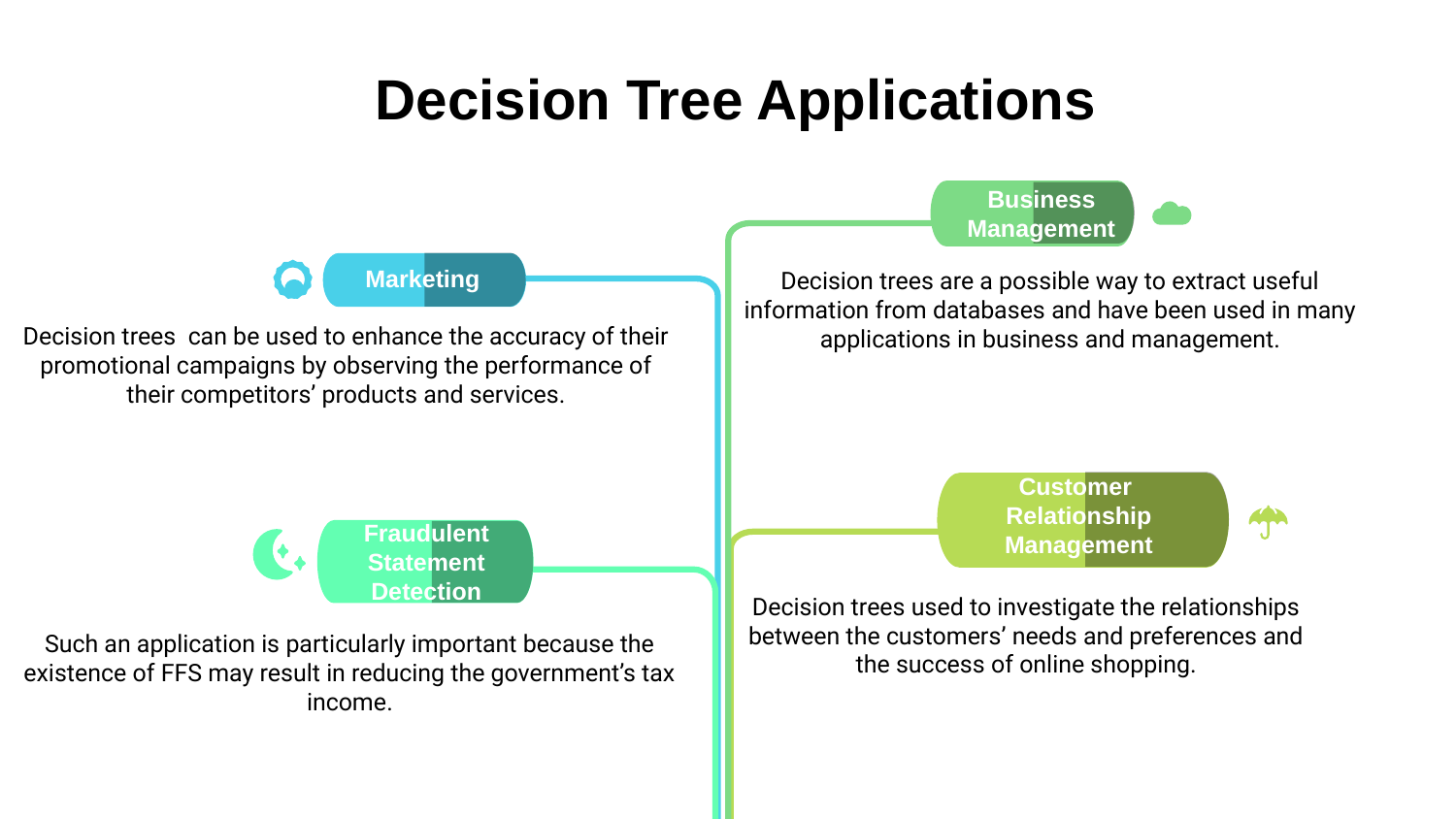

# Decision Tree Applications

Business Management
Decision trees are a possible way to extract useful information from databases and have been used in many applications in business and management.

Marketing
Decision trees  can be used to enhance the accuracy of their promotional campaigns by observing the performance of their competitors’ products and services.

Customer
Relationship Management
Decision trees used to investigate the relationships between the customers’ needs and preferences and the success of online shopping.

Fraudulent Statement Detection
Such an application is particularly important because the existence of FFS may result in reducing the government’s tax income.